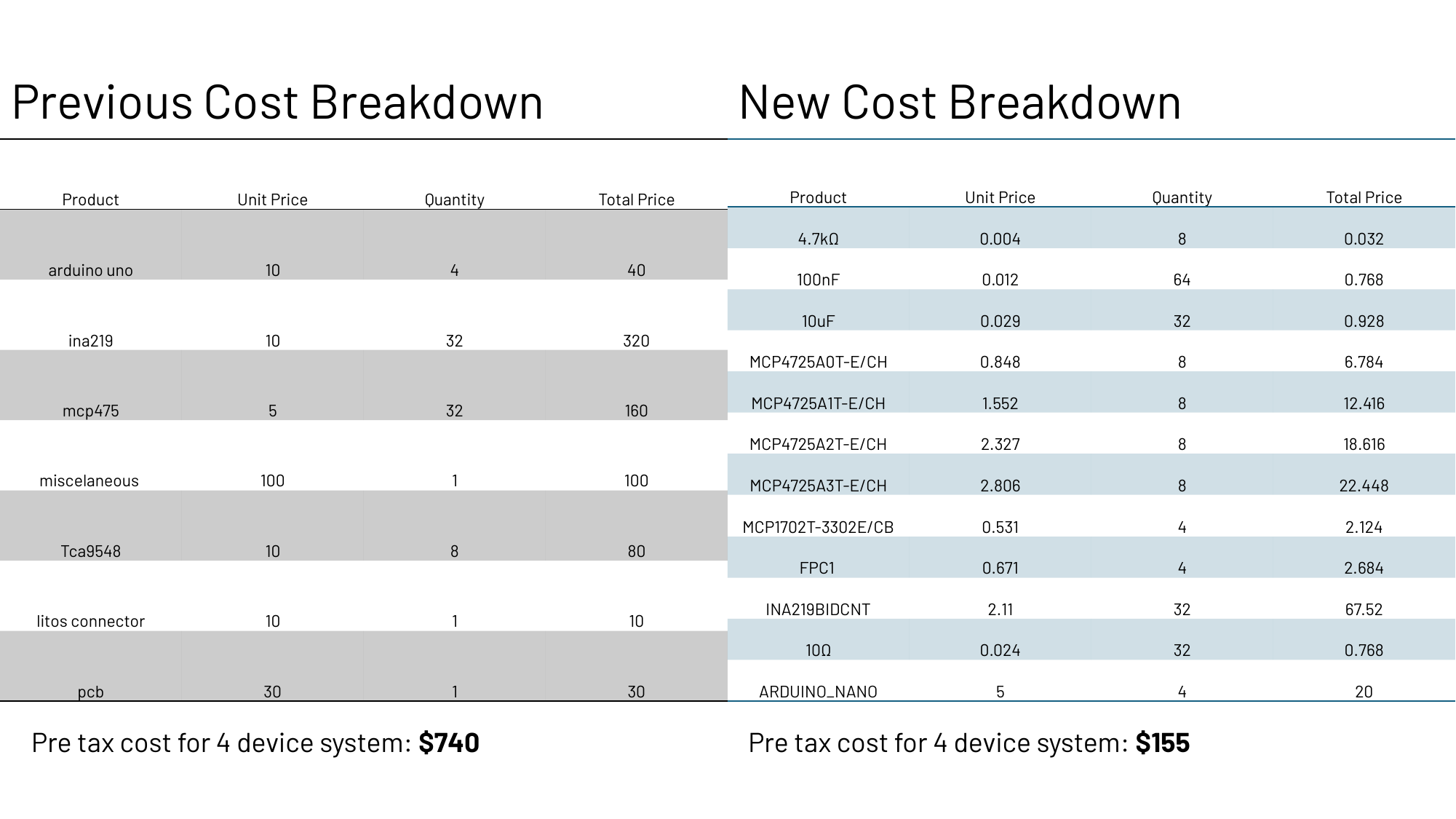

# Previous Cost Breakdown
New Cost Breakdown
| Product | Unit Price | Quantity | Total Price |
| --- | --- | --- | --- |
| arduino uno | 10 | 4 | 40 |
| ina219 | 10 | 32 | 320 |
| mcp475 | 5 | 32 | 160 |
| miscelaneous | 100 | 1 | 100 |
| Tca9548 | 10 | 8 | 80 |
| litos connector | 10 | 1 | 10 |
| pcb | 30 | 1 | 30 |
| Product | Unit Price | Quantity | Total Price |
| --- | --- | --- | --- |
| 4.7kΩ | 0.004 | 8 | 0.032 |
| 100nF | 0.012 | 64 | 0.768 |
| 10uF | 0.029 | 32 | 0.928 |
| MCP4725A0T-E/CH | 0.848 | 8 | 6.784 |
| MCP4725A1T-E/CH | 1.552 | 8 | 12.416 |
| MCP4725A2T-E/CH | 2.327 | 8 | 18.616 |
| MCP4725A3T-E/CH | 2.806 | 8 | 22.448 |
| MCP1702T-3302E/CB | 0.531 | 4 | 2.124 |
| FPC1 | 0.671 | 4 | 2.684 |
| INA219BIDCNT | 2.11 | 32 | 67.52 |
| 10Ω | 0.024 | 32 | 0.768 |
| ARDUINO\_NANO | 5 | 4 | 20 |
Pre tax cost for 4 device system: $740
Pre tax cost for 4 device system: $155